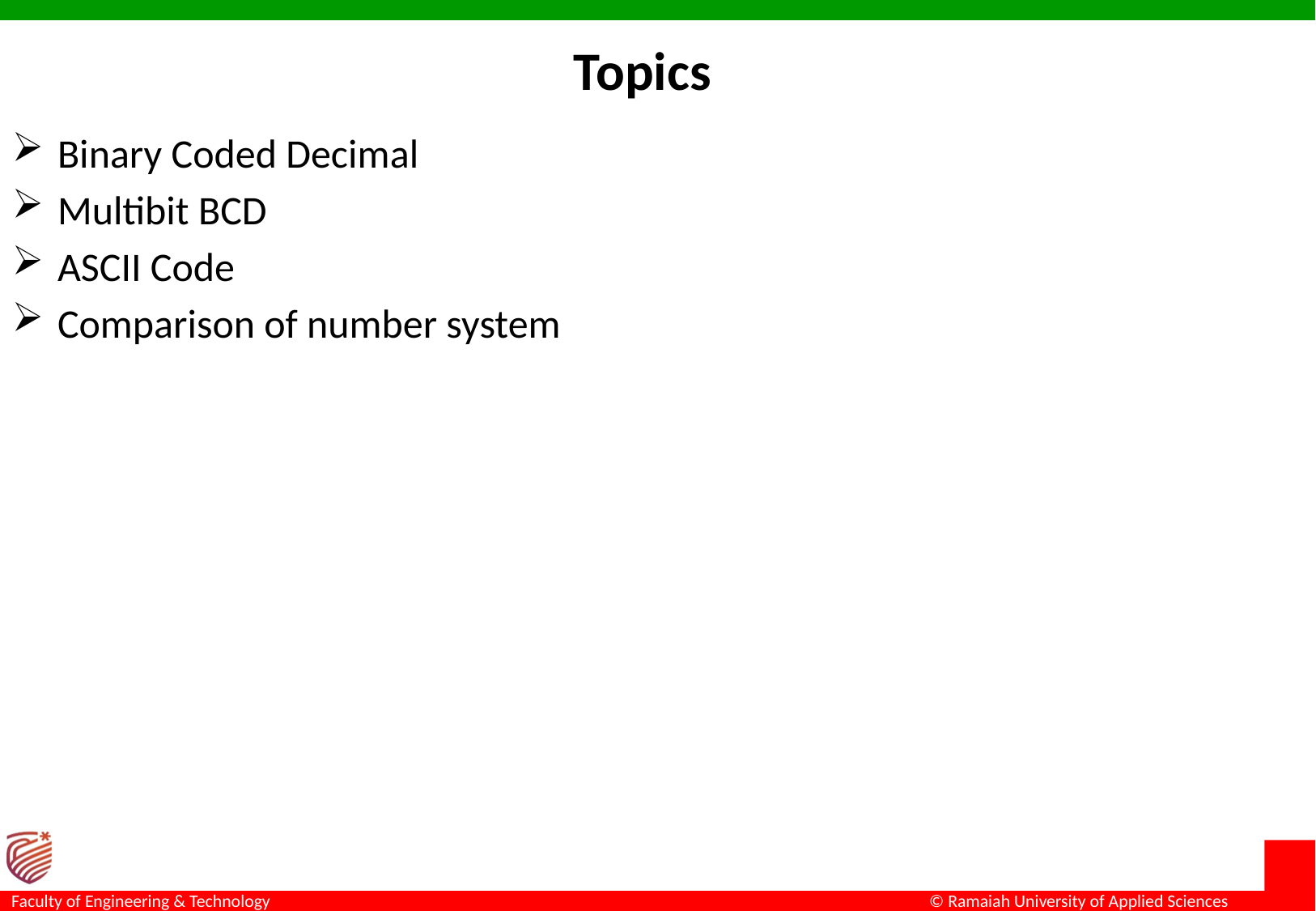

# Topics
Binary Coded Decimal
Multibit BCD
ASCII Code
Comparison of number system